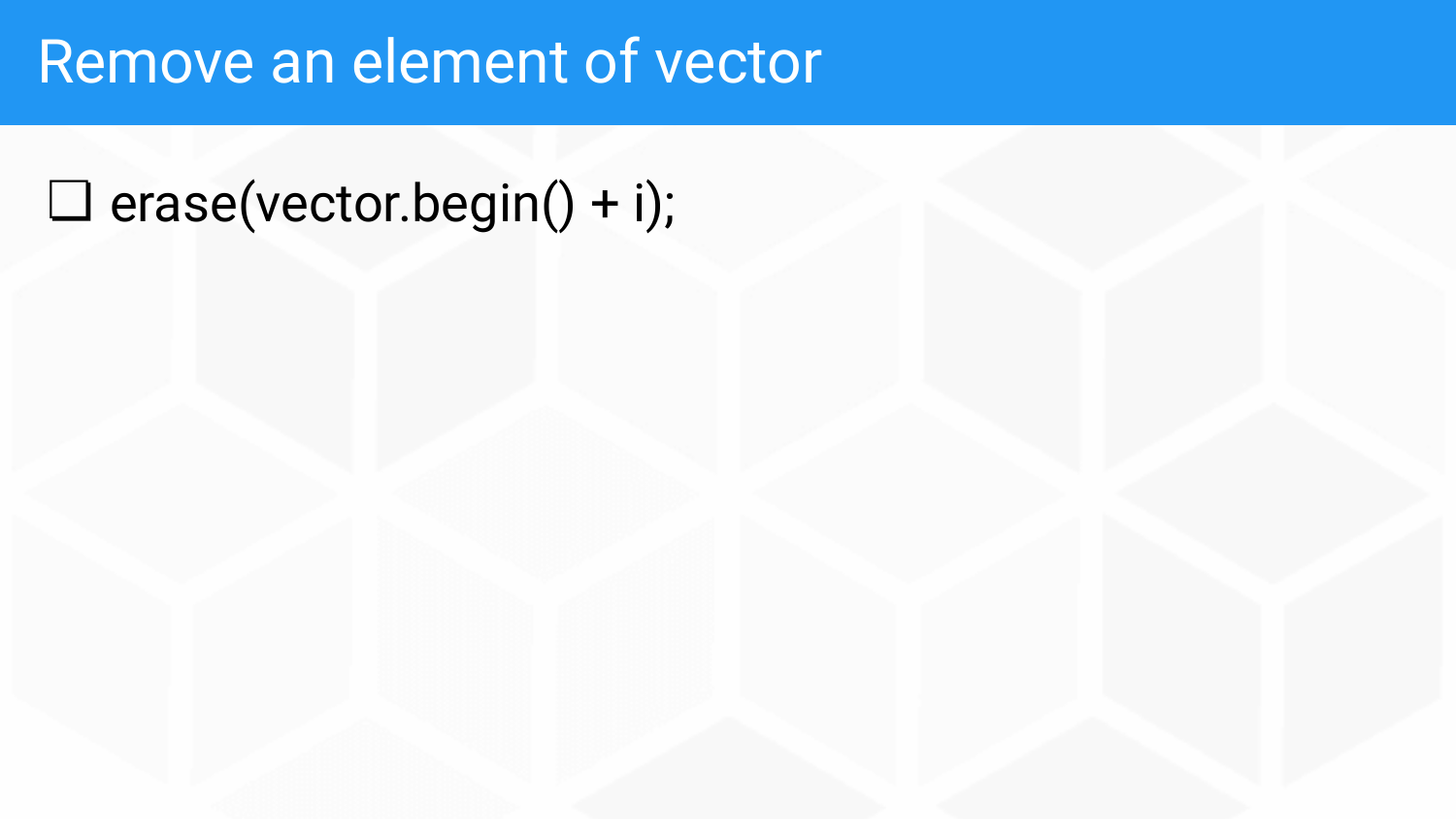

# Remove an element of vector
erase(vector.begin() + i);